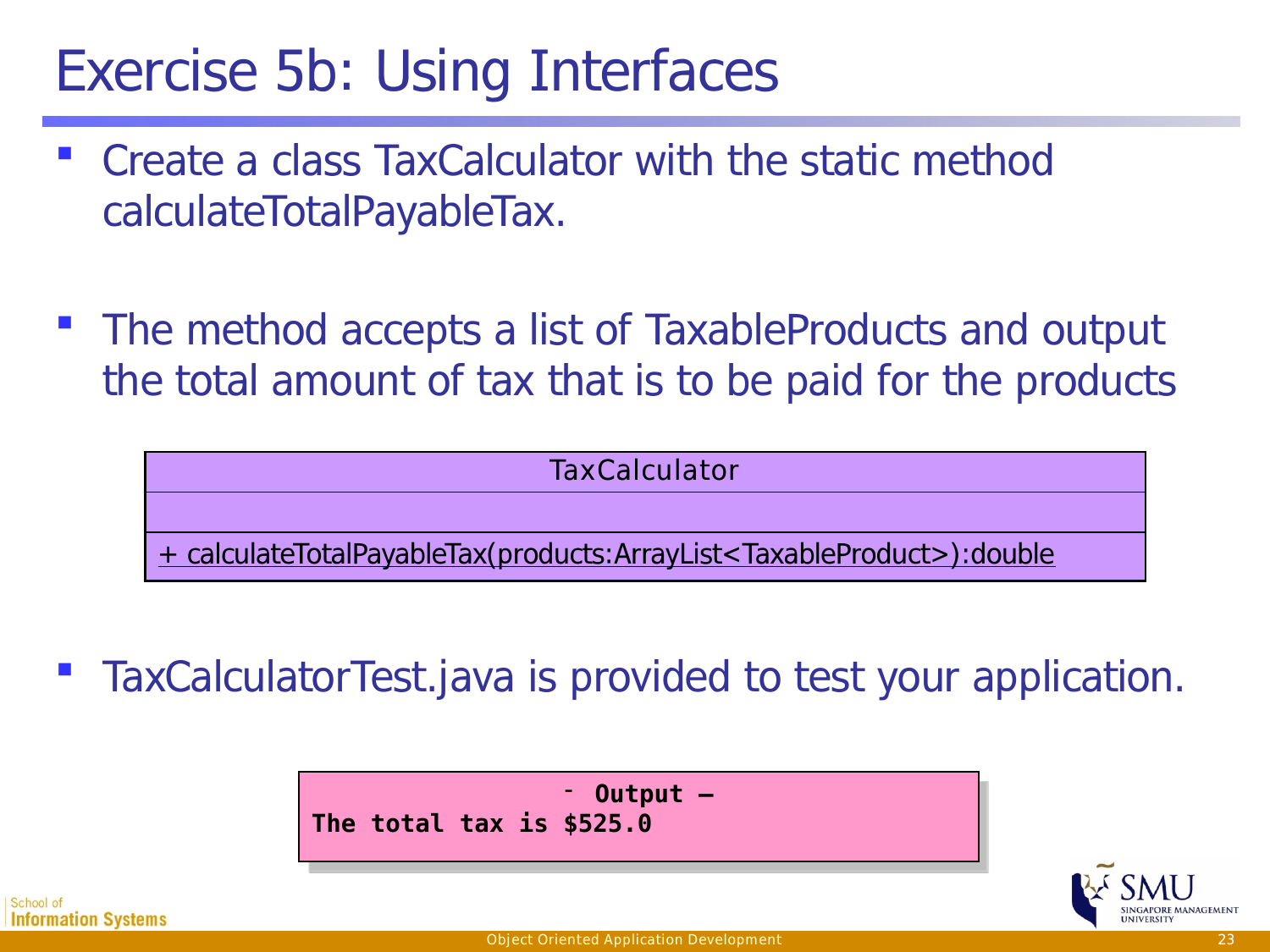

# Exercise 5b: Using Interfaces
Create a class TaxCalculator with the static method  calculateTotalPayableTax.

The method accepts a list of TaxableProducts and output the total amount of tax that is to be paid for the products

TaxCalculatorTest.java is provided to test your application.
| TaxCalculator |
| --- |
|  |
| + calculateTotalPayableTax(products:ArrayList<TaxableProduct>):double |
Output –
The total tax is $525.0

                        23
Object Oriented Application Development